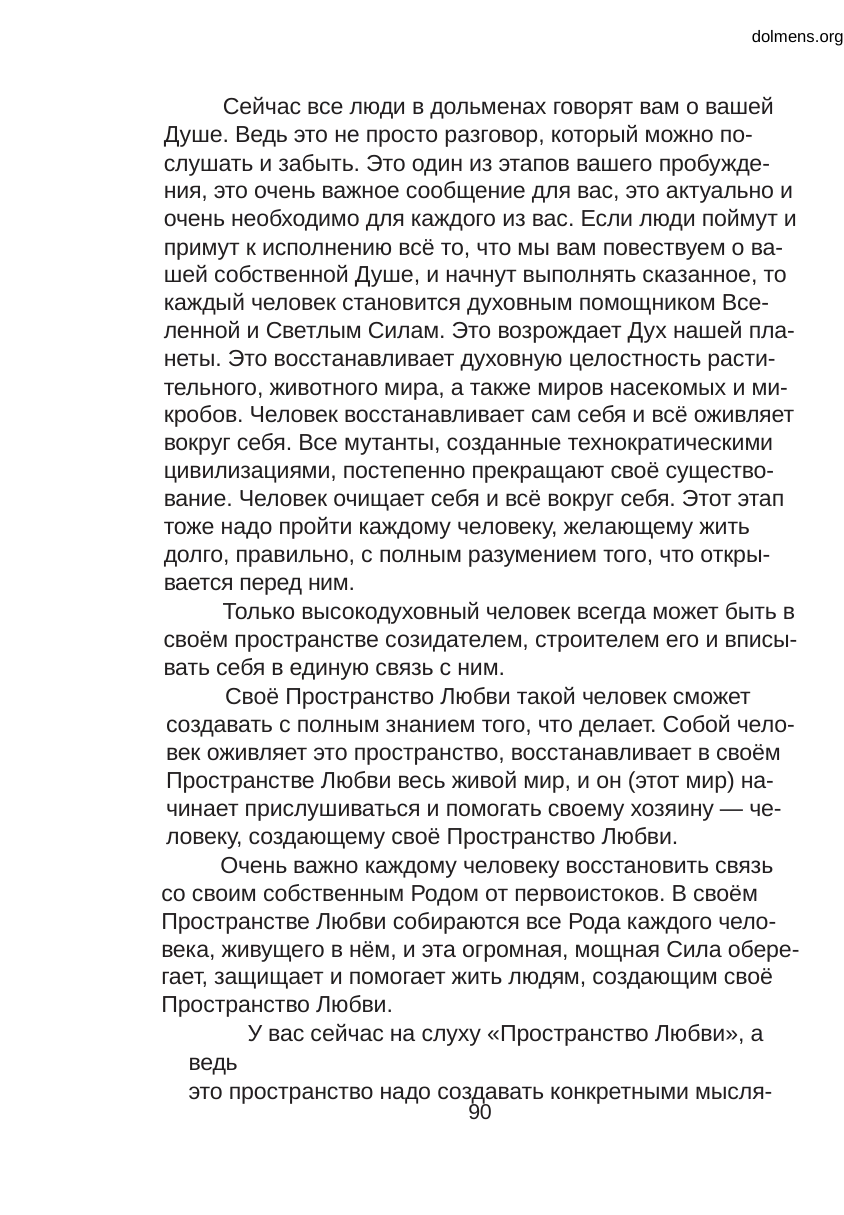

dolmens.org

Сейчас все люди в дольменах говорят вам о вашей
Душе. Ведь это не просто разговор, который можно по-
слушать и забыть. Это один из этапов вашего пробужде-
ния, это очень важное сообщение для вас, это актуально и
очень необходимо для каждого из вас. Если люди поймут и
примут к исполнению всё то, что мы вам повествуем о ва-
шей собственной Душе, и начнут выполнять сказанное, то
каждый человек становится духовным помощником Все-
ленной и Светлым Силам. Это возрождает Дух нашей пла-
неты. Это восстанавливает духовную целостность расти-
тельного, животного мира, а также миров насекомых и ми-
кробов. Человек восстанавливает сам себя и всё оживляет
вокруг себя. Все мутанты, созданные технократическими
цивилизациями, постепенно прекращают своё существо-
вание. Человек очищает себя и всё вокруг себя. Этот этап
тоже надо пройти каждому человеку, желающему жить
долго, правильно, с полным разумением того, что откры-
вается перед ним.

Только высокодуховный человек всегда может быть в
своём пространстве созидателем, строителем его и вписы-
вать себя в единую связь с ним.

Своё Пространство Любви такой человек сможет
создавать с полным знанием того, что делает. Собой чело-
век оживляет это пространство, восстанавливает в своём
Пространстве Любви весь живой мир, и он (этот мир) на-
чинает прислушиваться и помогать своему хозяину — че-
ловеку, создающему своё Пространство Любви.

Очень важно каждому человеку восстановить связь
со своим собственным Родом от первоистоков. В своём
Пространстве Любви собираются все Рода каждого чело-
века, живущего в нём, и эта огромная, мощная Сила обере-
гает, защищает и помогает жить людям, создающим своё
Пространство Любви.

У вас сейчас на слуху «Пространство Любви», а ведь
это пространство надо создавать конкретными мысля-

90